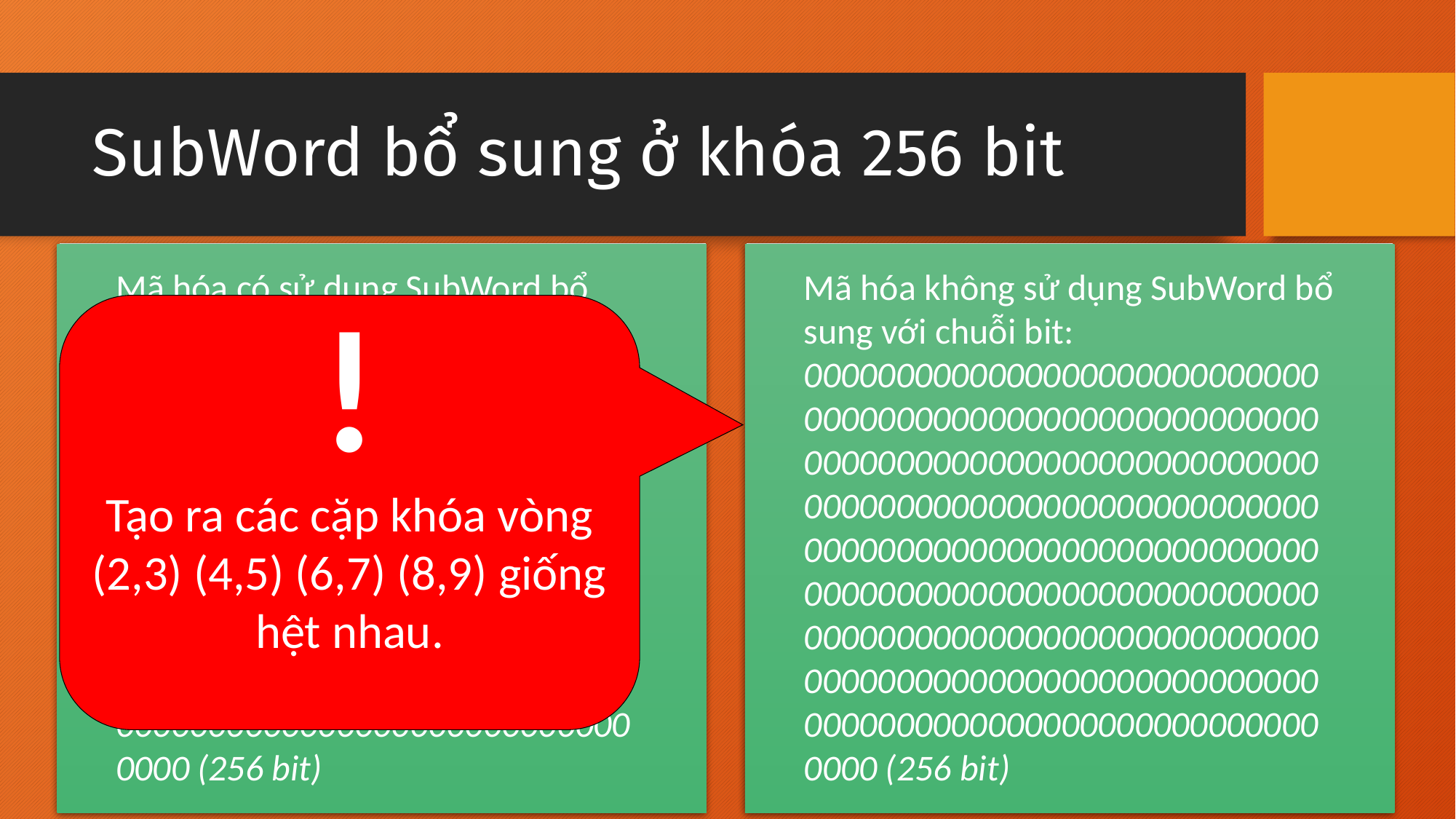

# SubWord bổ sung ở khóa 256 bit

| 00000000 | 00000000 | 00000000 | 00000000 |
| --- | --- | --- | --- |

| 00000000 | 00000000 | 00000000 | 00000000 |
| --- | --- | --- | --- |
Mã hóa có sử dụng SubWord bổ sung với chuỗi bit: 0000000000000000000000000000000000000000000000000000000000000000000000000000000000000000000000000000000000000000000000000000000000000000000000000000000000000000000000000000000000000000000000000000000000000000000000000000000000000000000000000000000000000000 (256 bit)
Mã hóa không sử dụng SubWord bổ sung với chuỗi bit: 0000000000000000000000000000000000000000000000000000000000000000000000000000000000000000000000000000000000000000000000000000000000000000000000000000000000000000000000000000000000000000000000000000000000000000000000000000000000000000000000000000000000000000 (256 bit)
!

Tạo ra các cặp khóa vòng (2,3) (4,5) (6,7) (8,9) giống hệt nhau.
| 00000000 | 00000000 | 00000000 | 00000000 |
| --- | --- | --- | --- |
| 00000000 | 00000000 | 00000000 | 00000000 |
| --- | --- | --- | --- |
| 62636363 | 62636363 | 62636363 | 62636363 |
| --- | --- | --- | --- |
| 63636363 | 63636363 | 63636363 | 63636363 |
| --- | --- | --- | --- |
| aafbfbfb | aafbfbfb | aafbfbfb | aafbfbfb |
| --- | --- | --- | --- |
| 63636363 | 63636363 | 63636363 | 63636363 |
| --- | --- | --- | --- |
| 6f6c6ccf | 0d0f0fac | 6f6c6ccf | 0d0f0fac |
| --- | --- | --- | --- |
| 9b9898c9 | f9fbfbaa | 9b9898c9 | f9fbfbaa |
| --- | --- | --- | --- |
| 7d8d8d6a | d7767691 | 7d8d8d6a | d7767691 |
| --- | --- | --- | --- |
| 9b9898c9 | f9fbfbaa | 9b9898c9 | f9fbfbaa |
| --- | --- | --- | --- |
| 5354edc1 | 5e5be26d | 31378ea2 | 3c38810e |
| --- | --- | --- | --- |
| 90973450 | 696ccffa | f2f45733 | 0b0fac99 |
| --- | --- | --- | --- |
| 968a81c1 | 41fcf750 | 3c717a3a | eb070cab |
| --- | --- | --- | --- |
| 90973450 | 696ccffa | f2f45733 | 0b0fac99 |
| --- | --- | --- | --- |
| 9eaa8f28 | c0f16d45 | f1c6e3e7 | cdfe62e9 |
| --- | --- | --- | --- |
| ee06da7b | 876a1581 | 759e42b2 | 7e91ee2b |
| --- | --- | --- | --- |
| 2b312bdf | 6acddc8f | 56bca6b5 | bdbbaa1e |
| --- | --- | --- | --- |
| ee06da7b | 876a1581 | 759e42b2 | 7e91ee2b |
| --- | --- | --- | --- |
| 6406fd52 | a4f79017 | 553173f0 | 98cf1119 |
| --- | --- | --- | --- |
| 7f2e2b88 | f8443e09 | 8dda7cbb | f34b9290 |
| --- | --- | --- | --- |
| 6dbba90b | 07767584 | 51cad331 | ec71792f |
| --- | --- | --- | --- |
| 1d4d48eb | 9a275d6a | efb91fd8 | 9128f1f3 |
| --- | --- | --- | --- |
| e7b0e89c | 4347788b | 16760b7b | 8eb91a62 |
| --- | --- | --- | --- |
| 6b8f2609 | 93cb1800 | 1e1164bb | ed5af62b |
| --- | --- | --- | --- |
| 74ed0ba1 | 739b7e25 | 2251ad14 | ce20d43b |
| --- | --- | --- | --- |
| f017bec0 | 6a30e3aa | 8589fc72 | 14a10d81 |
| --- | --- | --- | --- |
| 10f80a17 | 53bf729c | 45c979e7 | cb706385 |
| --- | --- | --- | --- |
| 19582af3 | 8a9332f3 | 94825648 | 79d8a063 |
| --- | --- | --- | --- |